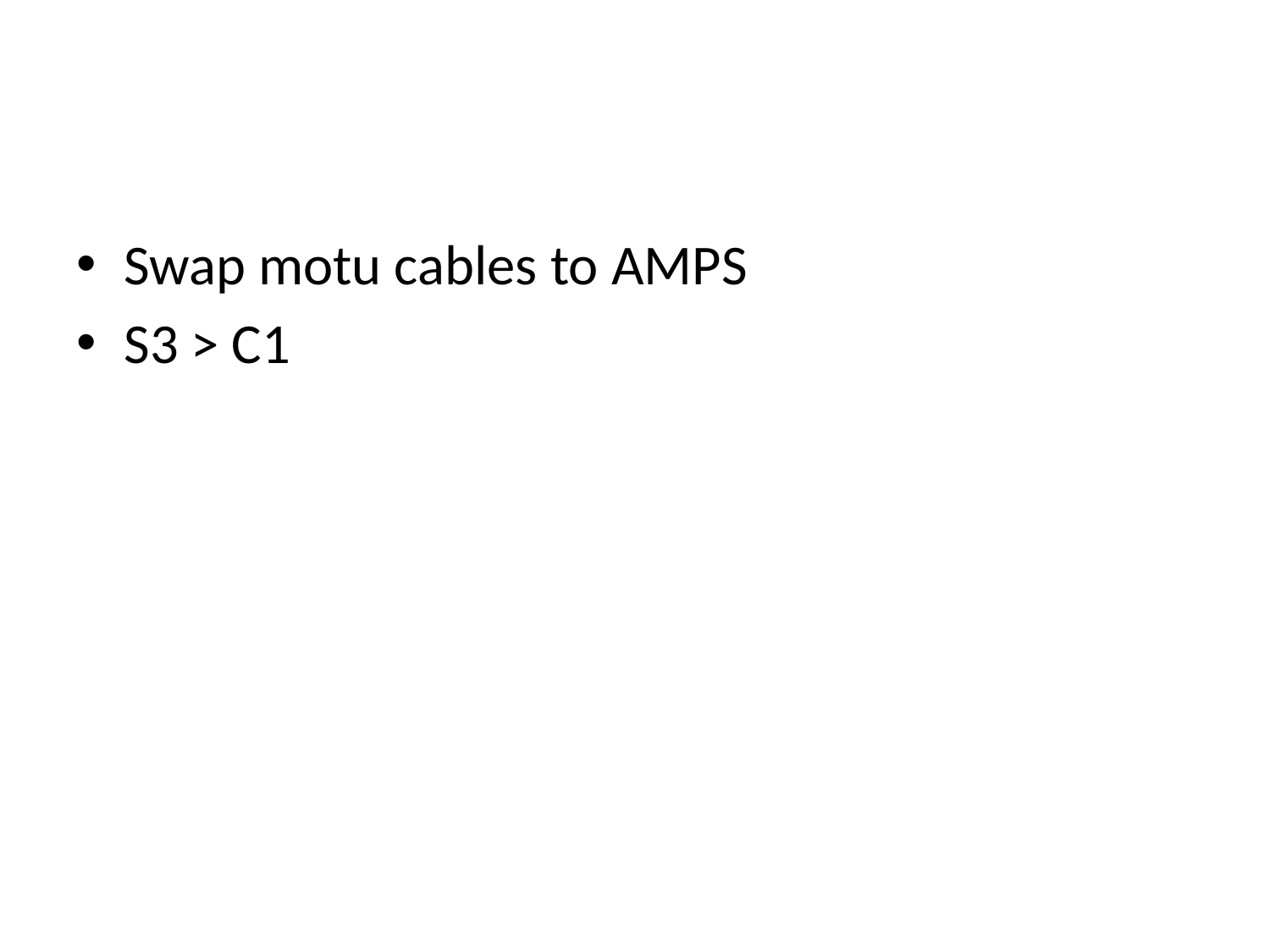

#
Swap motu cables to AMPS
S3 > C1